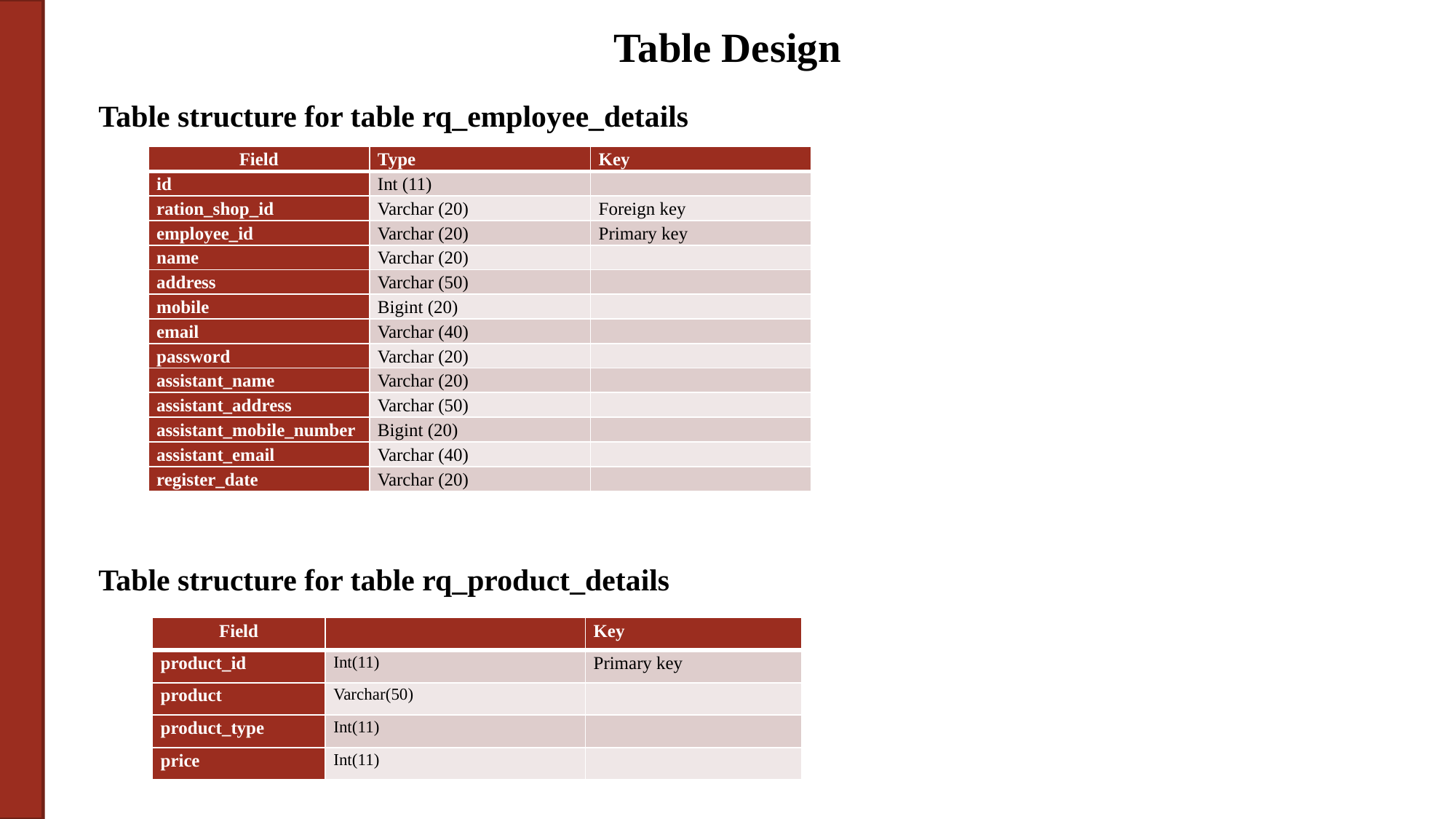

# Table Design
Table structure for table rq_employee_details

Table structure for table rq_product_details

| Field | Type | Key |
| --- | --- | --- |
| id | Int (11) |  |
| ration\_shop\_id | Varchar (20) | Foreign key |
| employee\_id | Varchar (20) | Primary key |
| name | Varchar (20) |  |
| address | Varchar (50) |  |
| mobile | Bigint (20) |  |
| email | Varchar (40) |  |
| password | Varchar (20) |  |
| assistant\_name | Varchar (20) |  |
| assistant\_address | Varchar (50) |  |
| assistant\_mobile\_number | Bigint (20) |  |
| assistant\_email | Varchar (40) |  |
| register\_date | Varchar (20) |  |
| Field |  | Key |
| --- | --- | --- |
| product\_id | Int(11) | Primary key |
| product | Varchar(50) |  |
| product\_type | Int(11) |  |
| price | Int(11) |  |